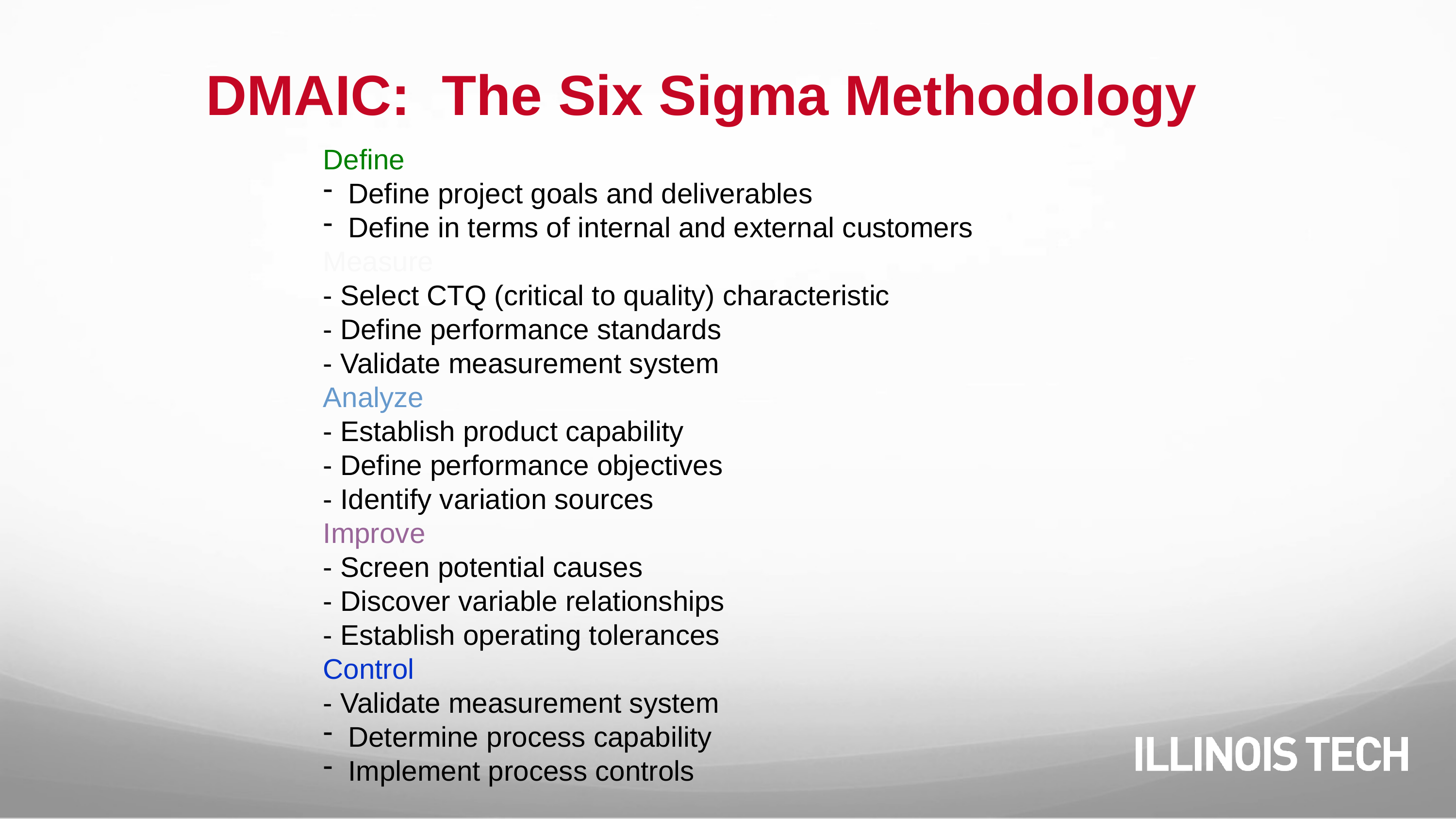

# DMAIC:  The Six Sigma Methodology
Define
 Define project goals and deliverables
 Define in terms of internal and external customers
Measure
- Select CTQ (critical to quality) characteristic
- Define performance standards
- Validate measurement system
Analyze
- Establish product capability
- Define performance objectives
- Identify variation sources
Improve
- Screen potential causes
- Discover variable relationships
- Establish operating tolerances
Control
- Validate measurement system
 Determine process capability
 Implement process controls